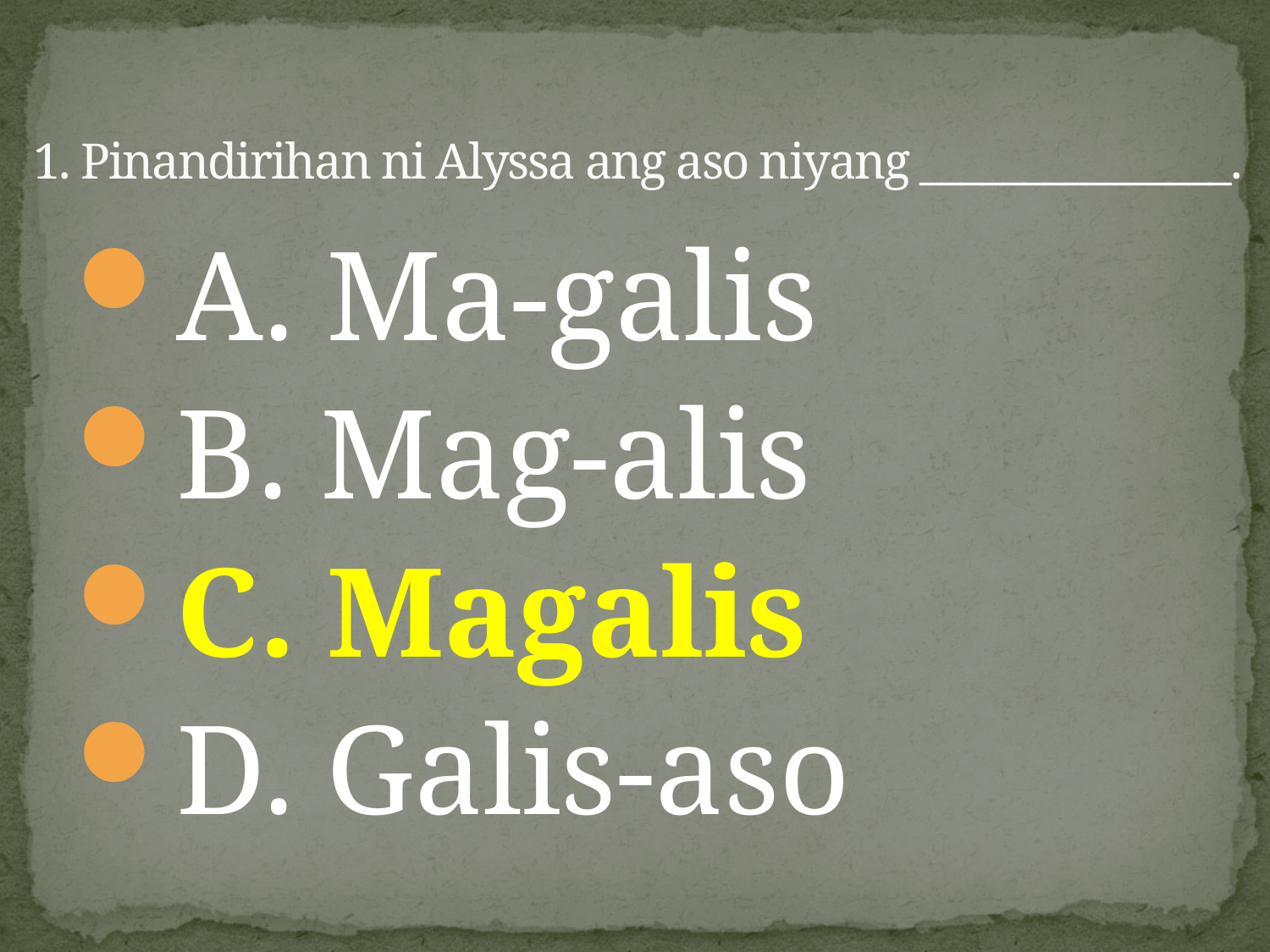

# 1. Pinandirihan ni Alyssa ang aso niyang _______________.
A. Ma-galis
B. Mag-alis
C. Magalis
D. Galis-aso